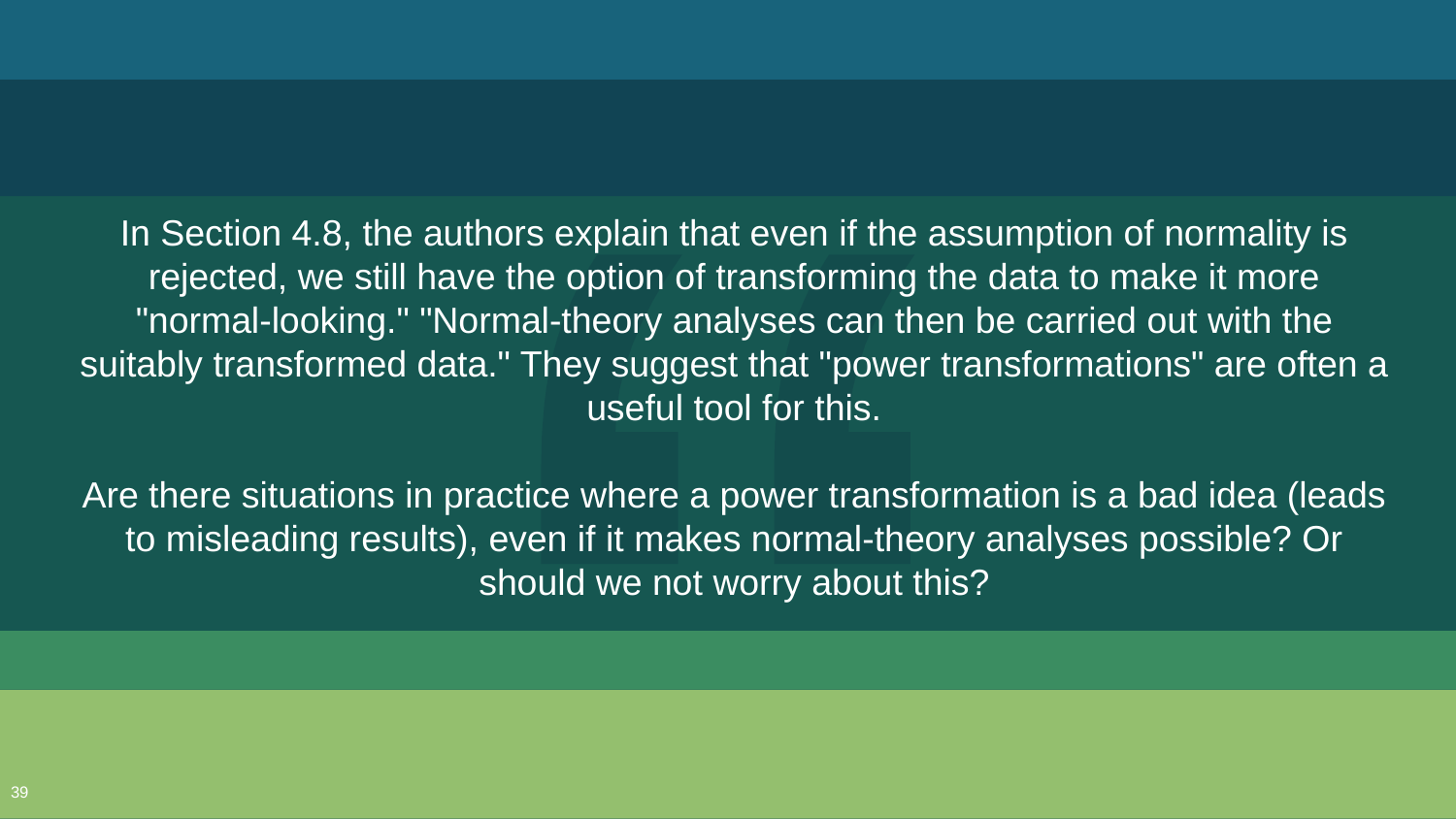

In Section 4.8, the authors explain that even if the assumption of normality is rejected, we still have the option of transforming the data to make it more "normal-looking." "Normal-theory analyses can then be carried out with the suitably transformed data." They suggest that "power transformations" are often a useful tool for this.
Are there situations in practice where a power transformation is a bad idea (leads to misleading results), even if it makes normal-theory analyses possible? Or should we not worry about this?
39